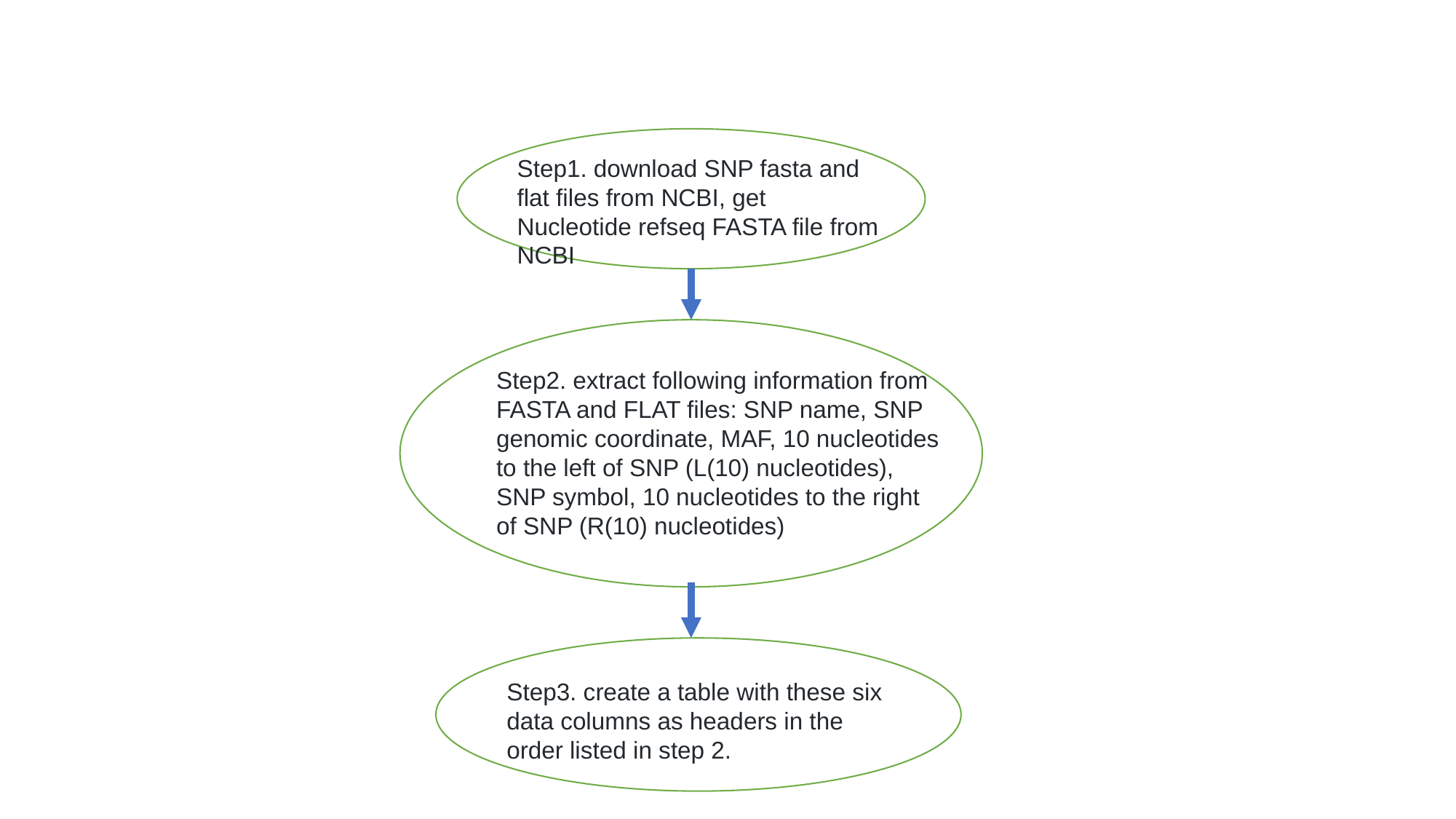

Step1. download SNP fasta and flat files from NCBI, get Nucleotide refseq FASTA file from NCBI

Step2. extract following information from FASTA and FLAT files: SNP name, SNP genomic coordinate, MAF, 10 nucleotides to the left of SNP (L(10) nucleotides), SNP symbol, 10 nucleotides to the right of SNP (R(10) nucleotides)

Step3. create a table with these six data columns as headers in the order listed in step 2.